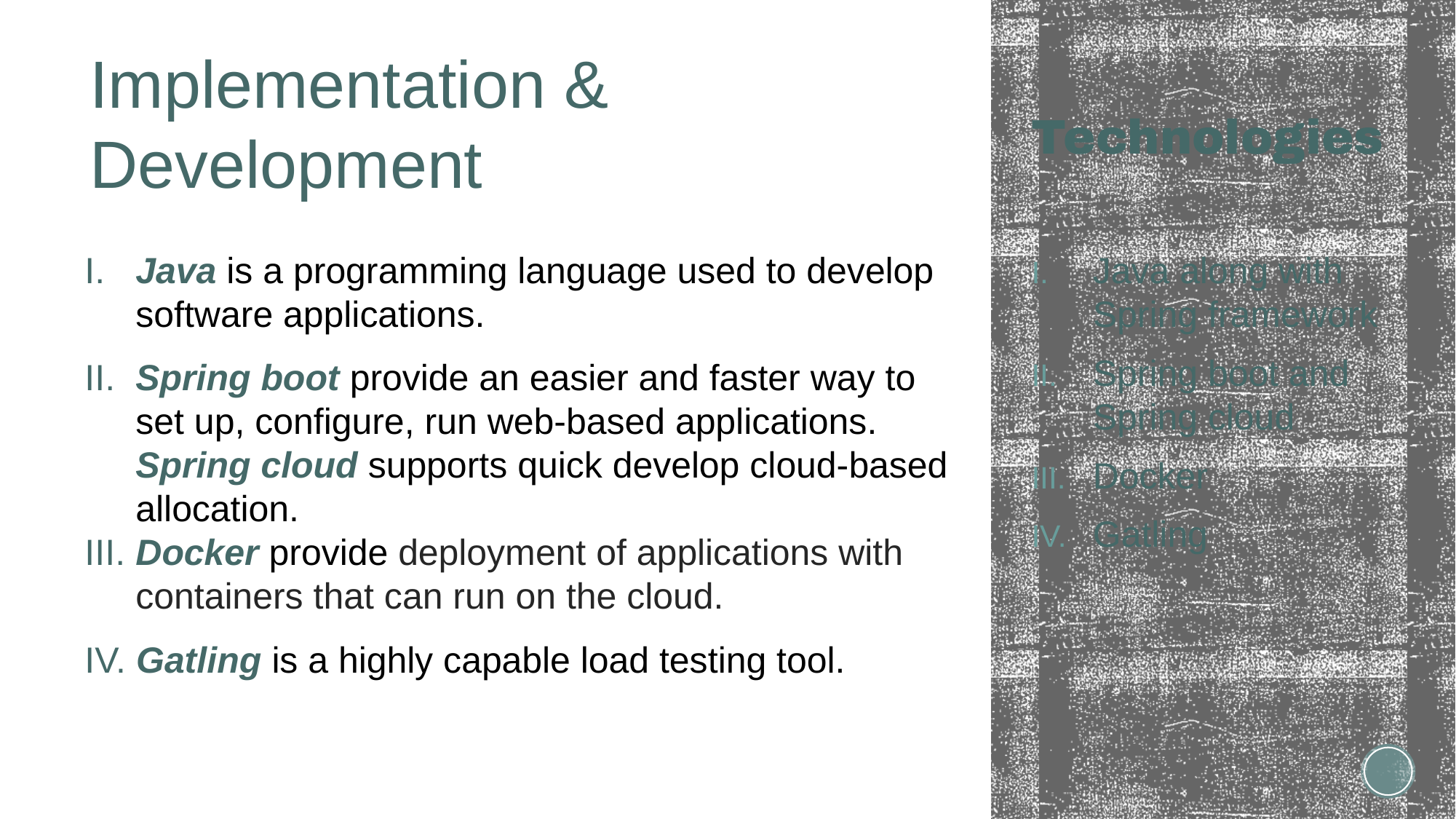

Implementation &
Development
# Technologies
I.   Java is a programming language used to develop
     software applications.

II.  Spring boot provide an easier and faster way to
     set up, configure, run web-based applications.
     Spring cloud supports quick develop cloud-based
     allocation.
III. Docker provide deployment of applications with
     containers that can run on the cloud.

IV. Gatling is a highly capable load testing tool.
Java along with Spring framework
Spring boot and Spring cloud
Docker
Gatling